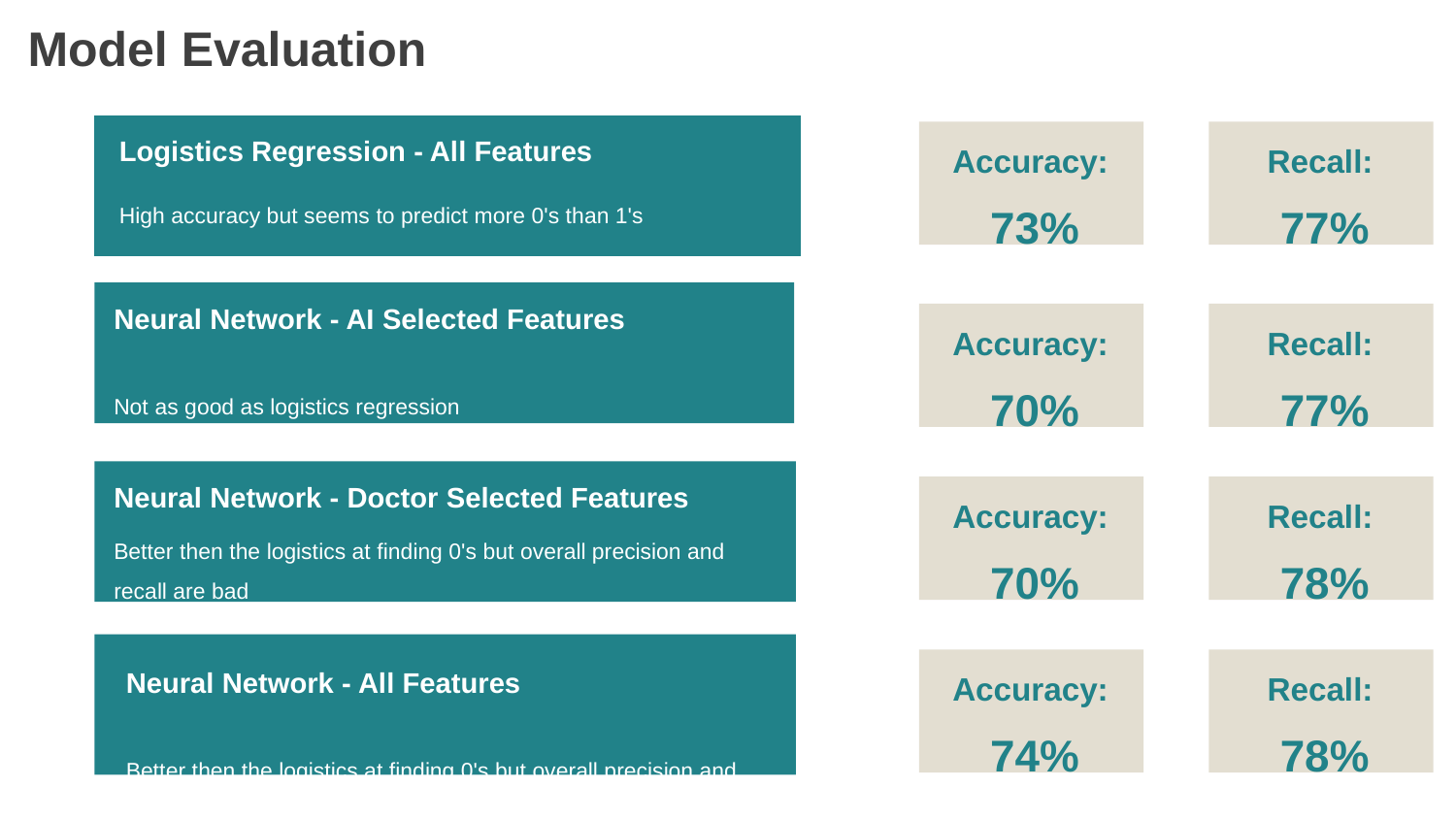

Model Evaluation

Logistics Regression - All Features

High accuracy but seems to predict more 0's than 1's

Accuracy:
73%

Recall:
77%

Neural Network - AI Selected Features

Not as good as logistics regression

Neural Network - Doctor Selected Features
Better then the logistics at finding 0's but overall precision and recall are bad

Accuracy:
70%

Recall:
78%

Neural Network - All Features

Better then the logistics at finding 0's but overall precision and recall are bad

Accuracy:
74%

Recall:
78%

Accuracy:
70%

Recall:
77%